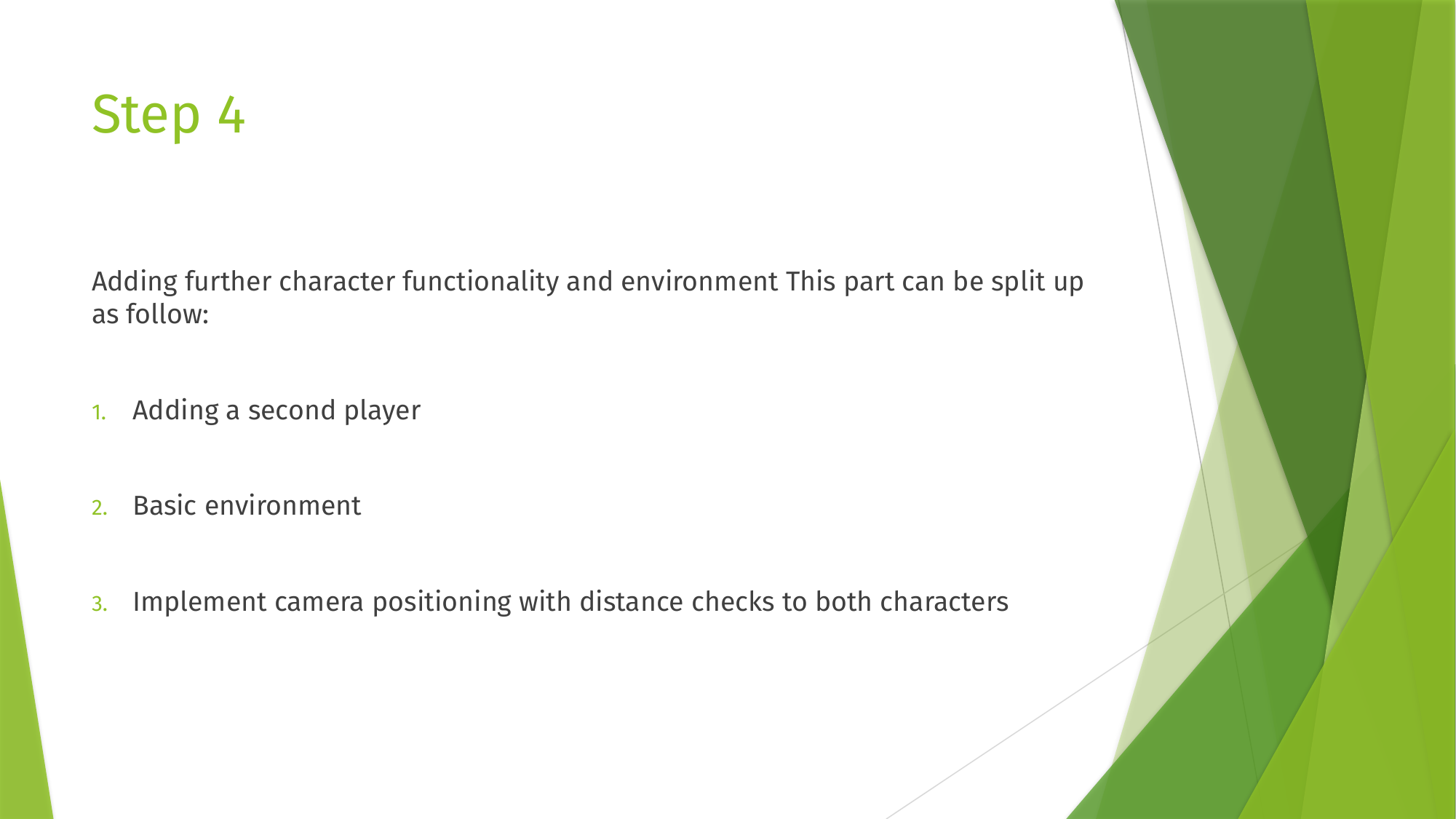

# Step 4
Adding further character functionality and environment This part can be split up as follow:

Adding a second player

Basic environment

Implement camera positioning with distance checks to both characters